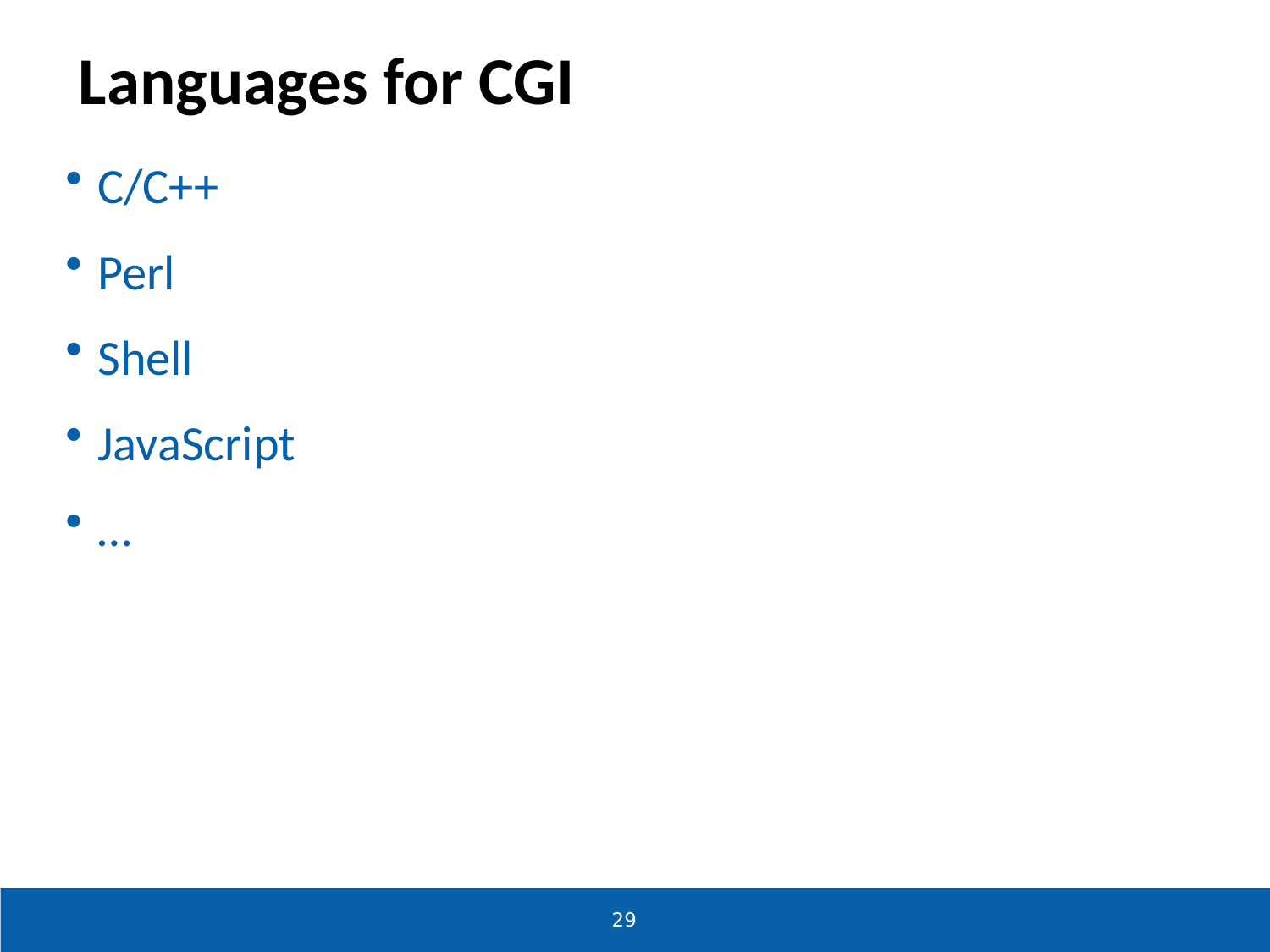

# Languages for CGI
C/C++
Perl
Shell
JavaScript
…
29